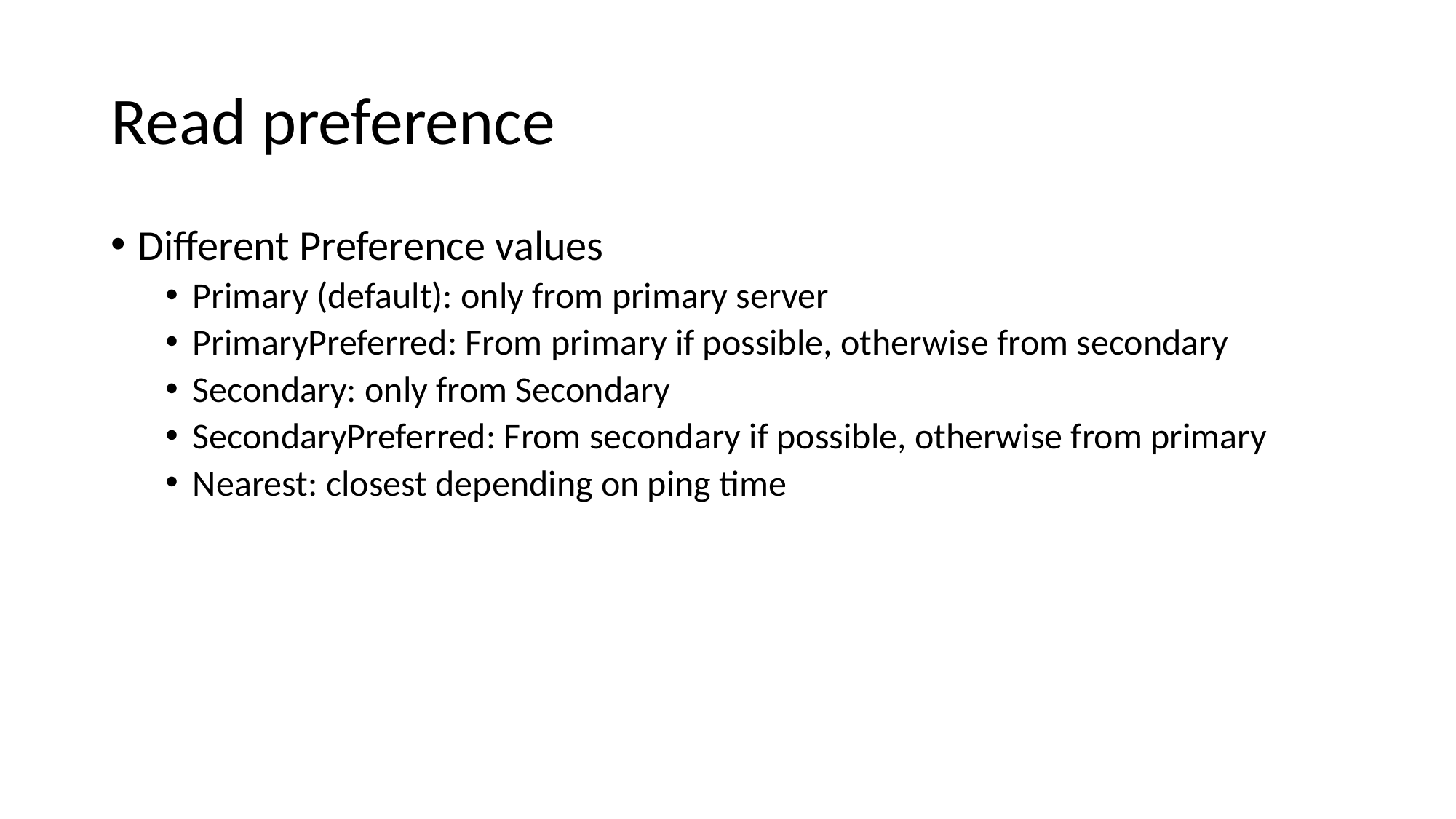

# Read preference
Different Preference values
Primary (default): only from primary server
PrimaryPreferred: From primary if possible, otherwise from secondary
Secondary: only from Secondary
SecondaryPreferred: From secondary if possible, otherwise from primary
Nearest: closest depending on ping time